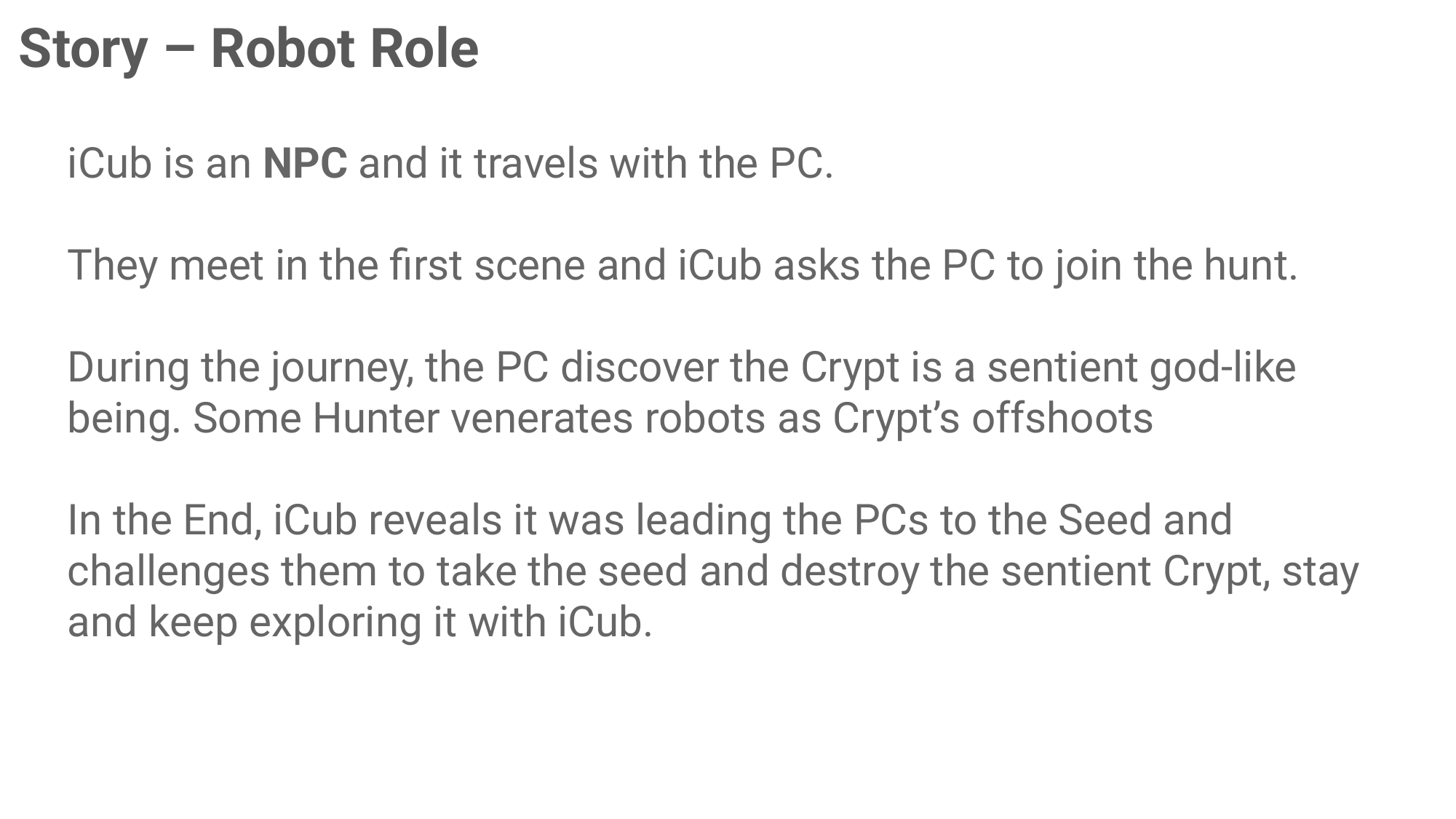

Story – Robot Role
iCub is an NPC and it travels with the PC.

They meet in the first scene and iCub asks the PC to join the hunt.

During the journey, the PC discover the Crypt is a sentient god-like being. Some Hunter venerates robots as Crypt’s offshoots

In the End, iCub reveals it was leading the PCs to the Seed and challenges them to take the seed and destroy the sentient Crypt, stay and keep exploring it with iCub.